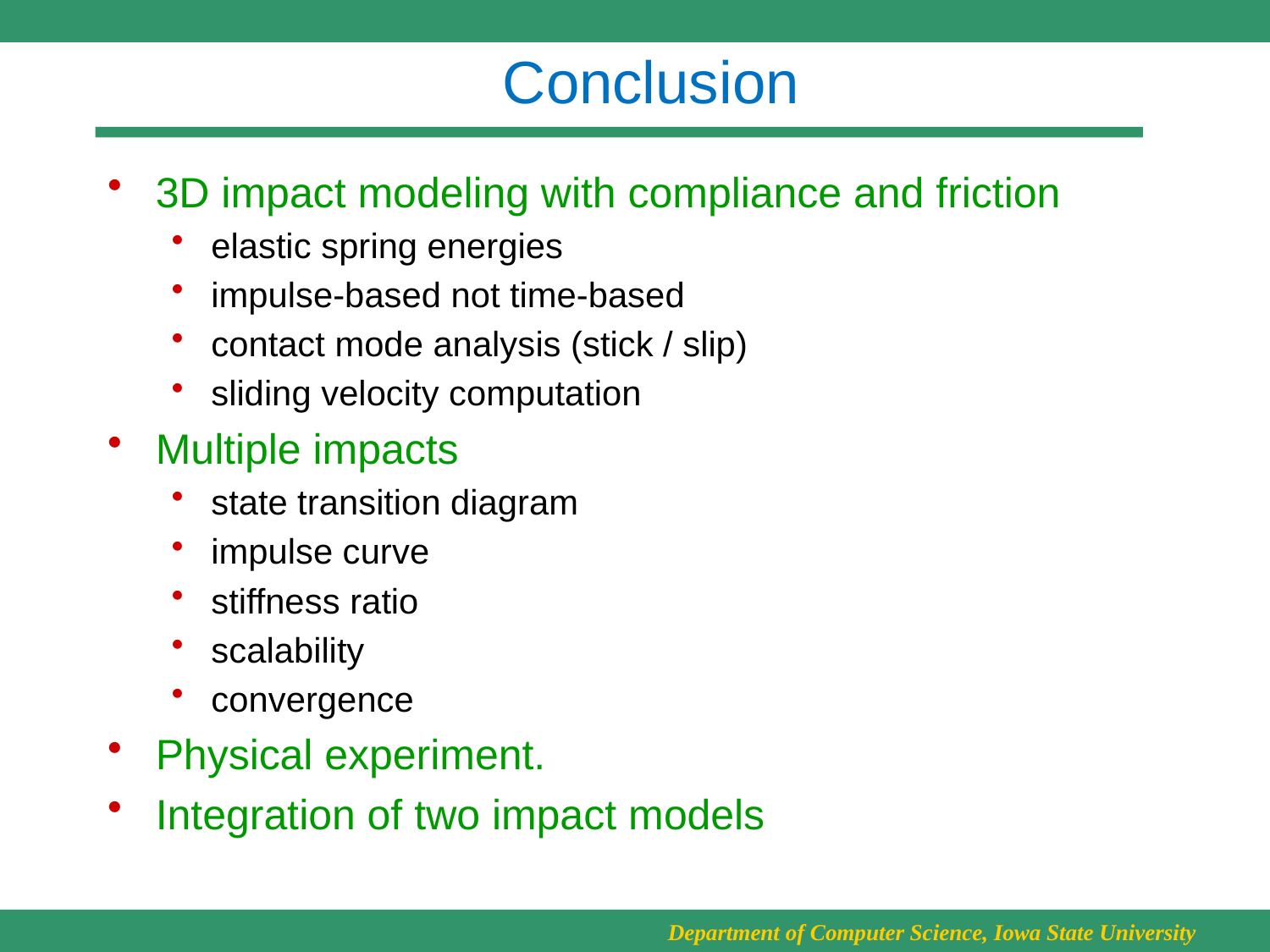

# Conclusion
3D impact modeling with compliance and friction
elastic spring energies
impulse-based not time-based
contact mode analysis (stick / slip)
sliding velocity computation
Multiple impacts
state transition diagram
impulse curve
stiffness ratio
scalability
convergence
Physical experiment.
Integration of two impact models